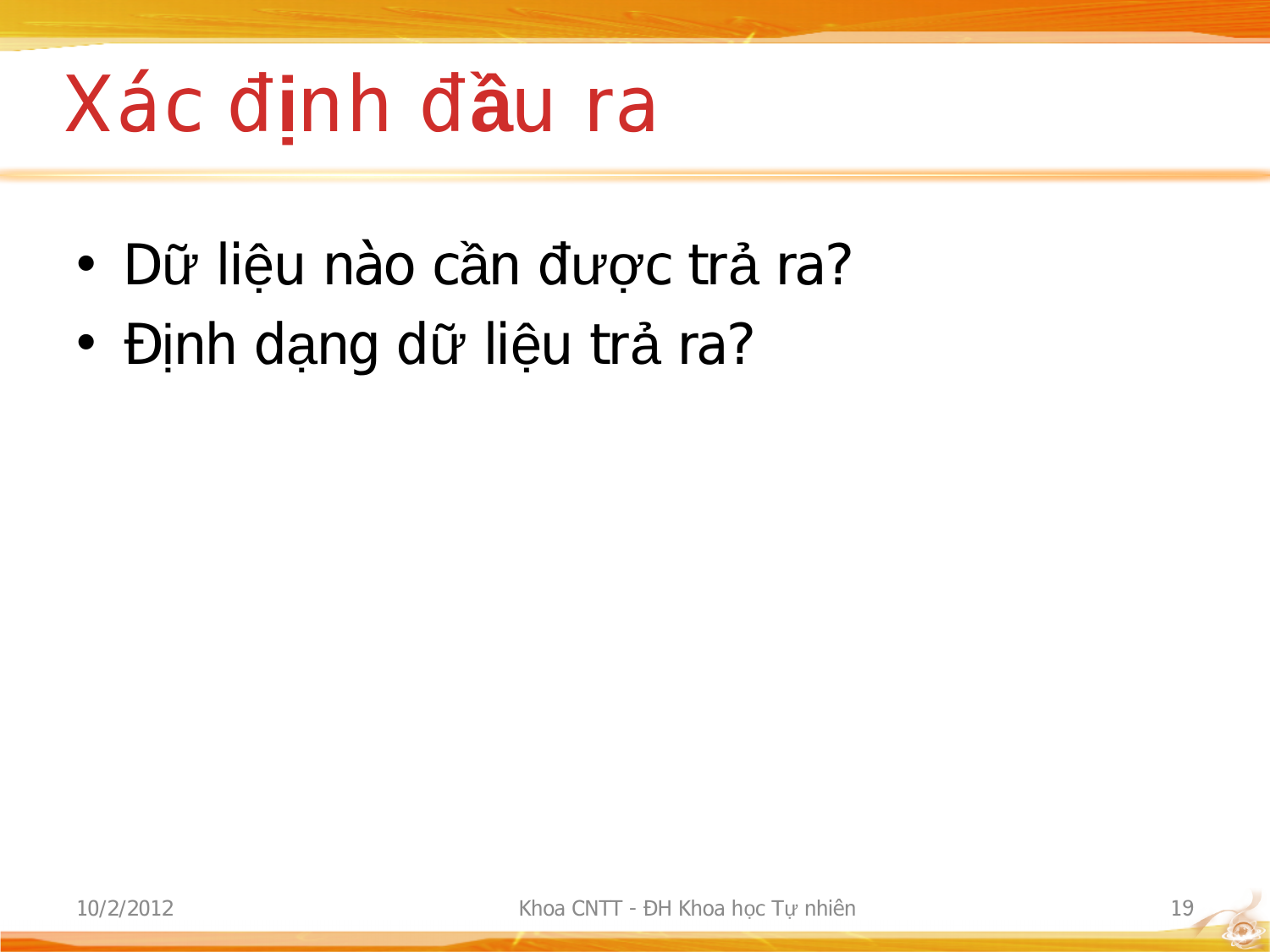

# Xác định đầu ra
Dữ liệu nào cần được trả ra?
Định dạng dữ liệu trả ra?
10/2/2012
Khoa CNTT - ĐH Khoa học Tự nhiên
19